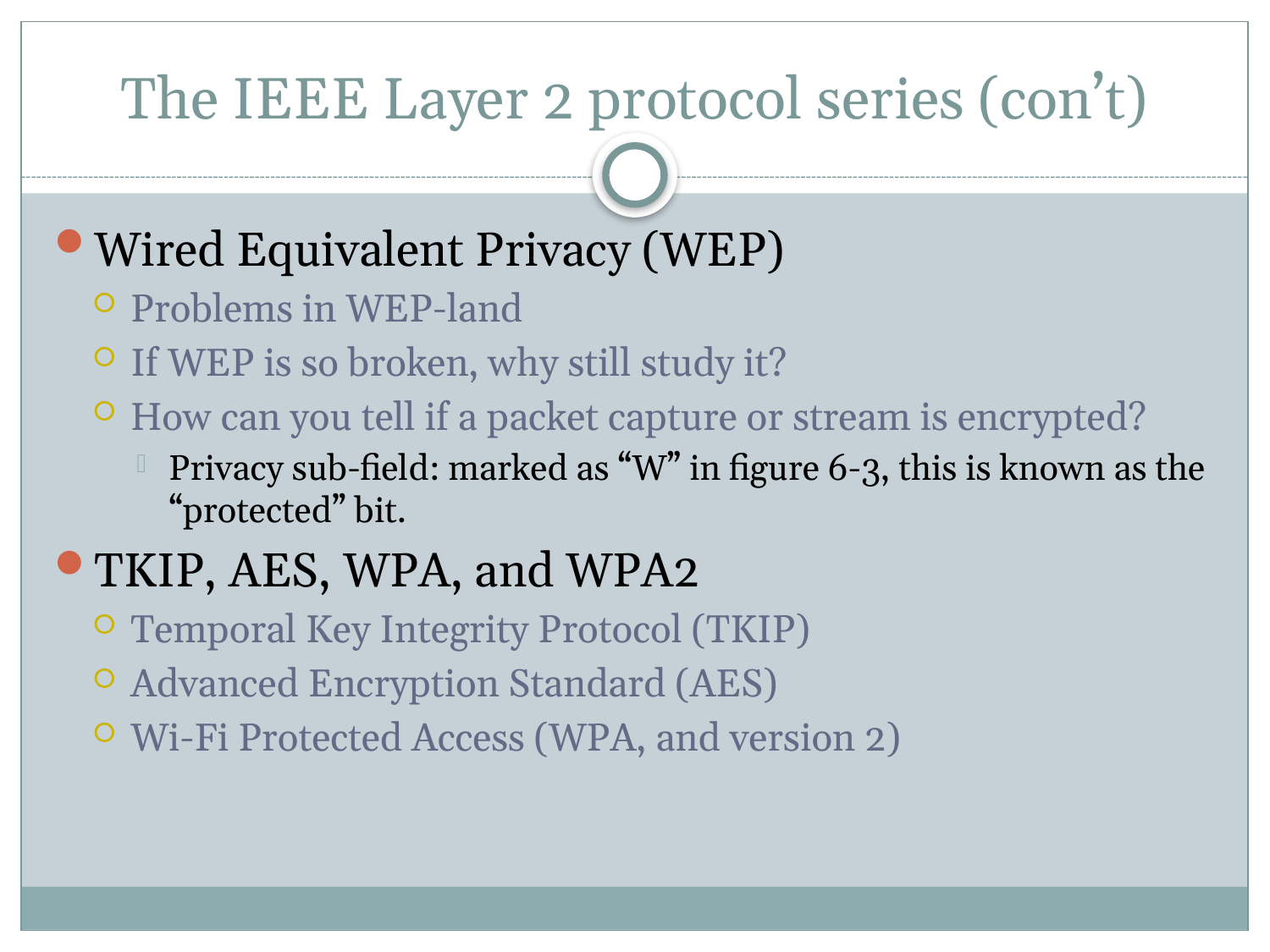

# The IEEE Layer 2 protocol series (con’t)
Wired Equivalent Privacy (WEP)
Problems in WEP-land
If WEP is so broken, why still study it?
How can you tell if a packet capture or stream is encrypted?
Privacy sub-field: marked as “W” in figure 6-3, this is known as the “protected” bit.
TKIP, AES, WPA, and WPA2
Temporal Key Integrity Protocol (TKIP)
Advanced Encryption Standard (AES)
Wi-Fi Protected Access (WPA, and version 2)